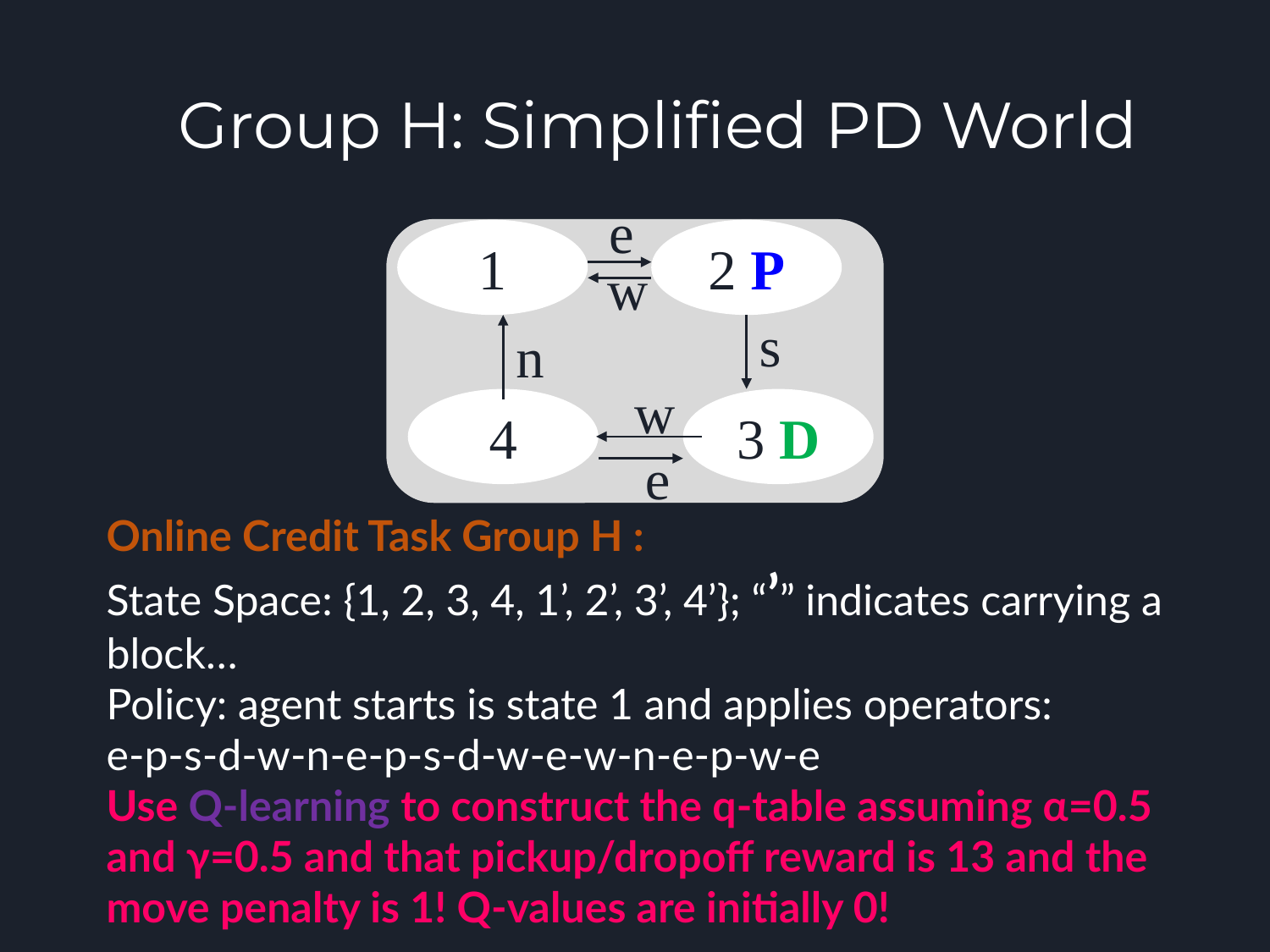

# Group H: Simplified PD World
e

1
2 P
w
s
n
w
4
3 D
e
Online Credit Task Group H :
State Space: {1, 2, 3, 4, 1’, 2’, 3’, 4’}; “’” indicates carrying a block…
Policy: agent starts is state 1 and applies operators:
e-p-s-d-w-n-e-p-s-d-w-e-w-n-e-p-w-e
Use Q-learning to construct the q-table assuming α=0.5 and γ=0.5 and that pickup/dropoff reward is 13 and the move penalty is 1! Q-values are initially 0!